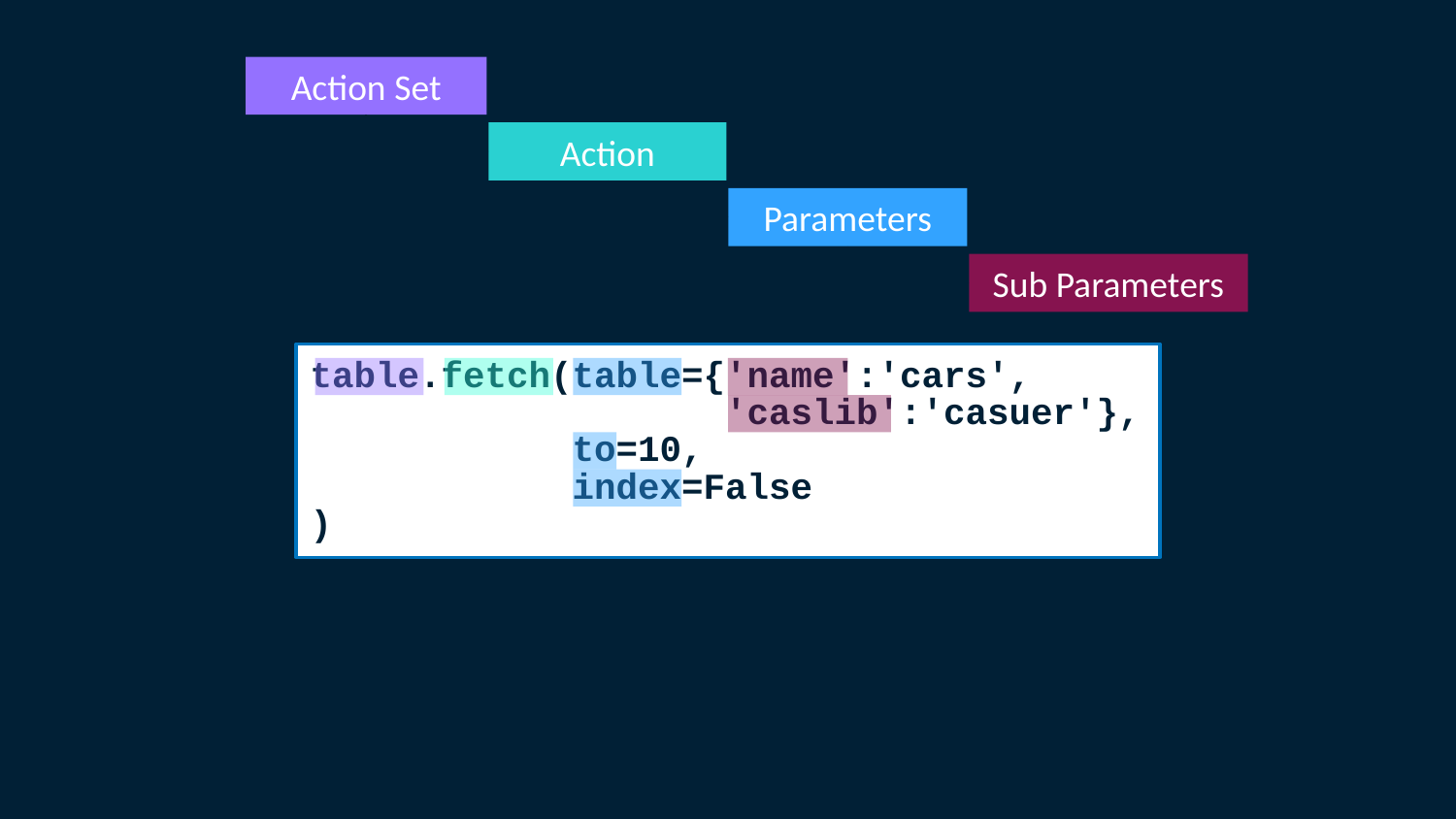

Action Set
Action
Parameters
Sub Parameters
table.fetch(table={'name':'cars',
                   'caslib':'casuer'},
            to=10,
            index=False
)